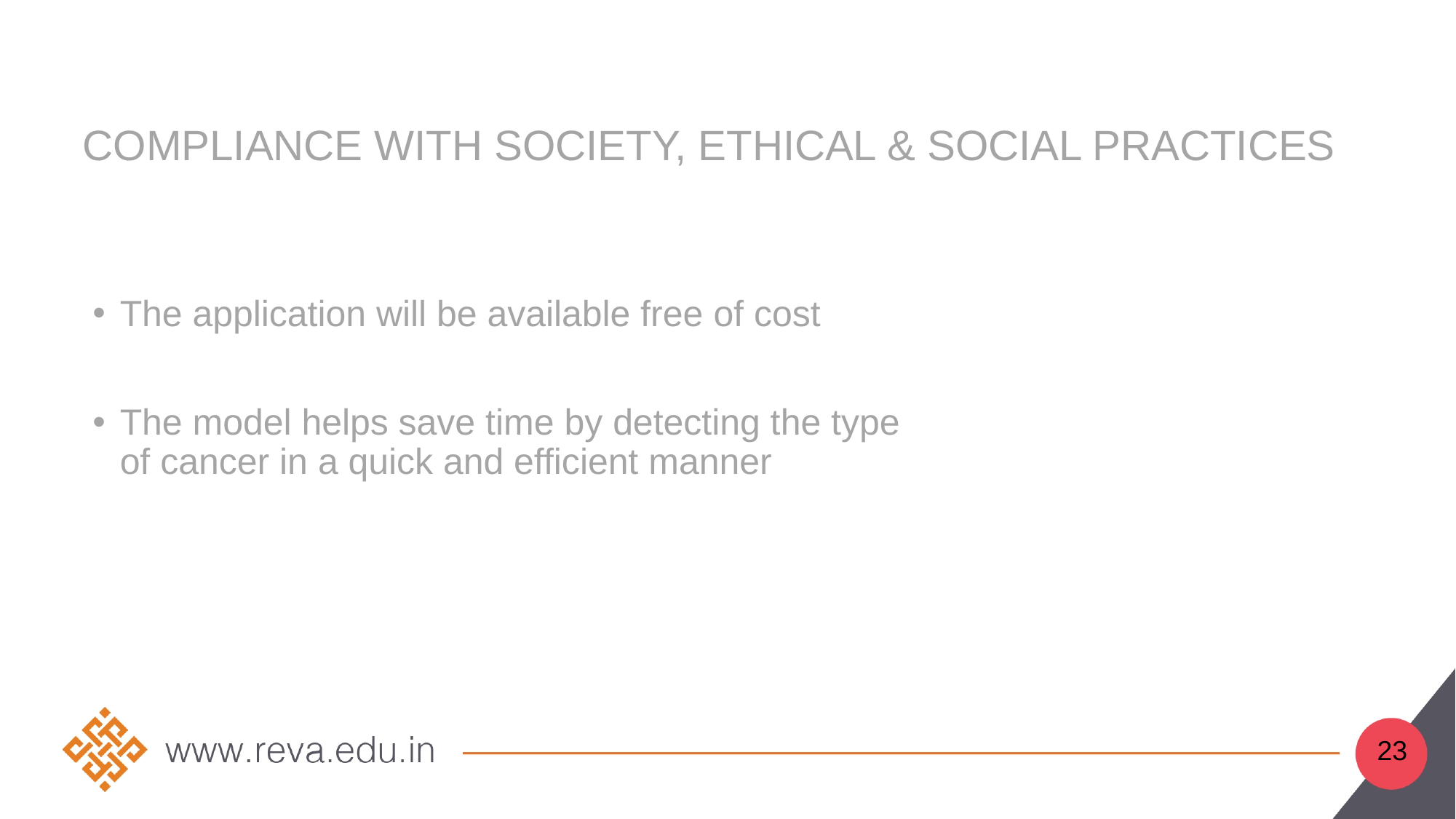

# COMPLIANCE WITH SOCIETY, ETHICAL & SOCIAL PRACTICES
The application will be available free of cost

The model helps save time by detecting the type of cancer in a quick and efficient manner
23